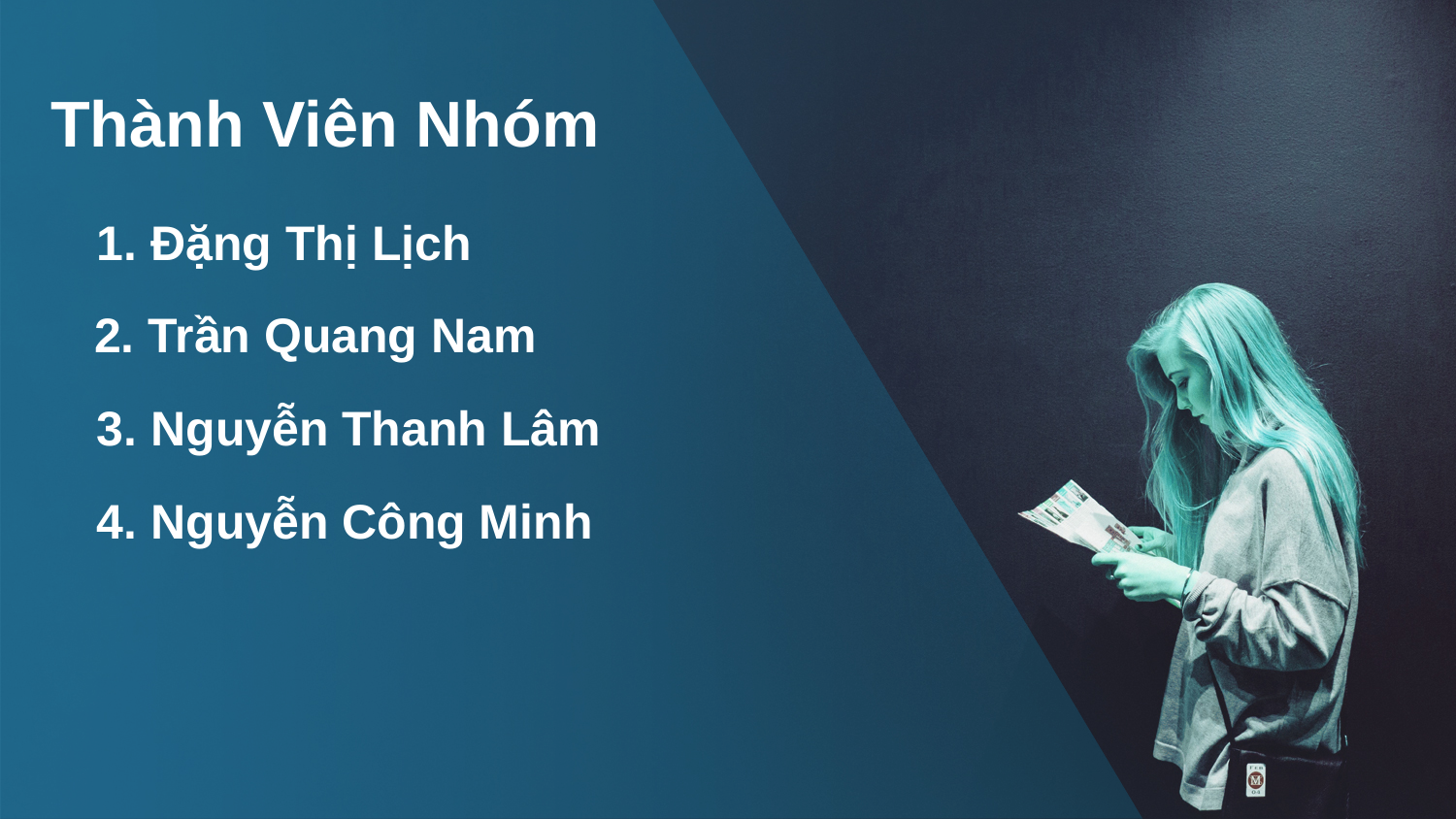

Thành Viên Nhóm
1. Đặng Thị Lịch
2. Trần Quang Nam
3. Nguyễn Thanh Lâm
4. Nguyễn Công Minh